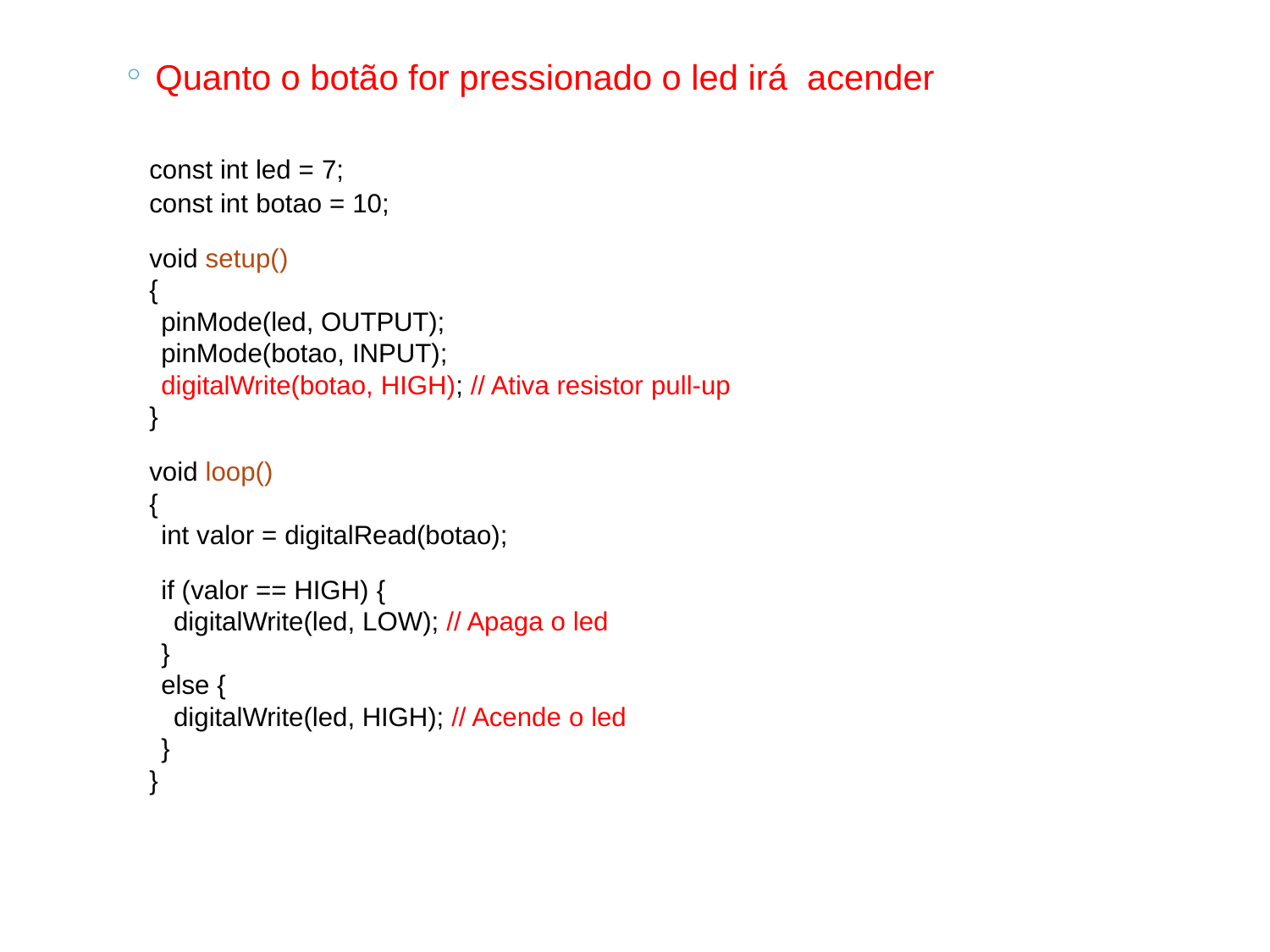

Quanto o botão for pressionado o led irá  acender
const int led = 7;
const int botao = 10;
void setup()
{
pinMode(led, OUTPUT);
pinMode(botao, INPUT);
digitalWrite(botao, HIGH); // Ativa resistor pull-up
}
void loop()
{
int valor = digitalRead(botao);
if (valor == HIGH) {
digitalWrite(led, LOW); // Apaga o led
}
else {
digitalWrite(led, HIGH); // Acende o led
}
}